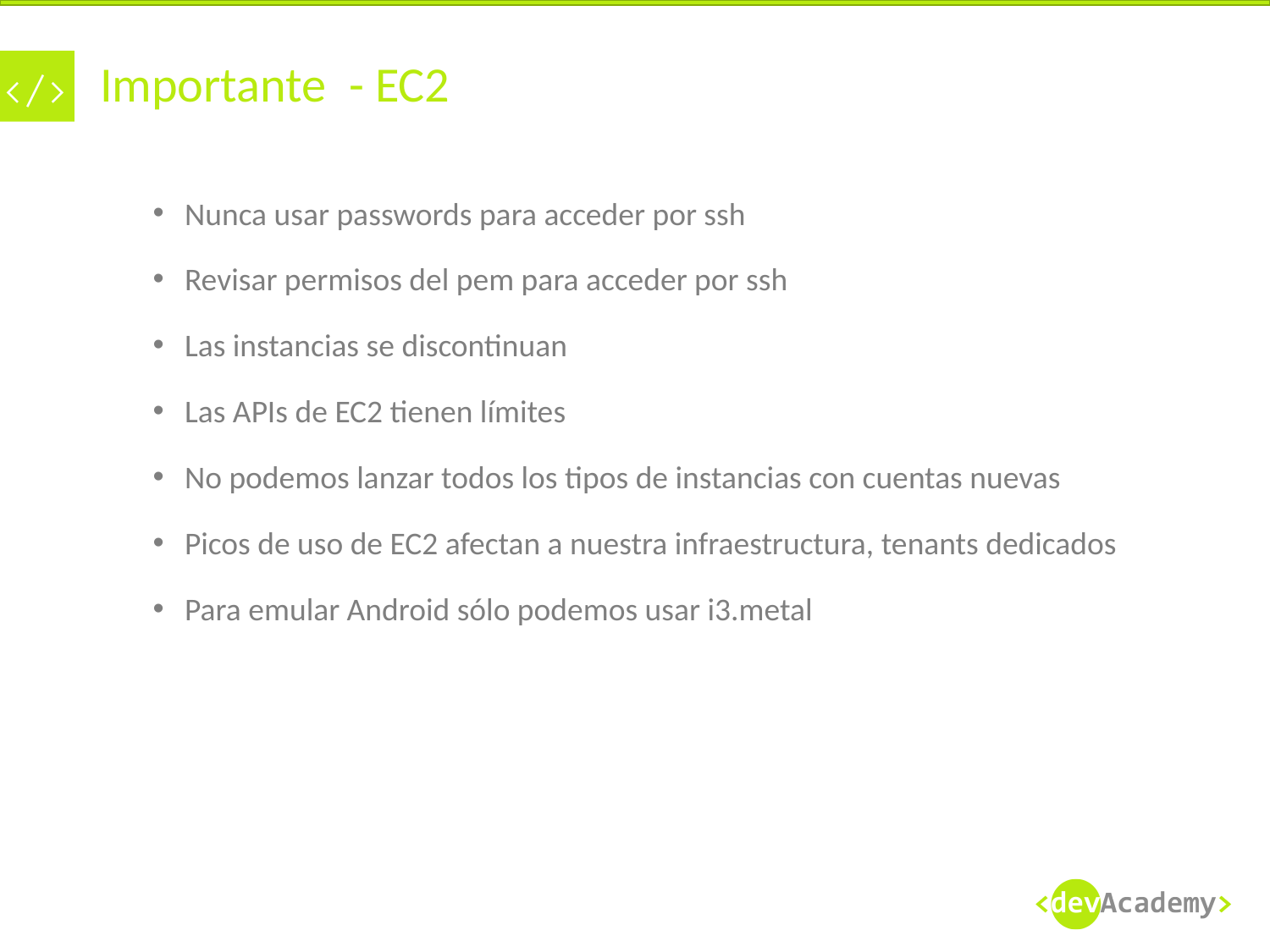

# Importante  - EC2
Nunca usar passwords para acceder por ssh
Revisar permisos del pem para acceder por ssh
Las instancias se discontinuan
Las APIs de EC2 tienen límites
No podemos lanzar todos los tipos de instancias con cuentas nuevas
Picos de uso de EC2 afectan a nuestra infraestructura, tenants dedicados
Para emular Android sólo podemos usar i3.metal